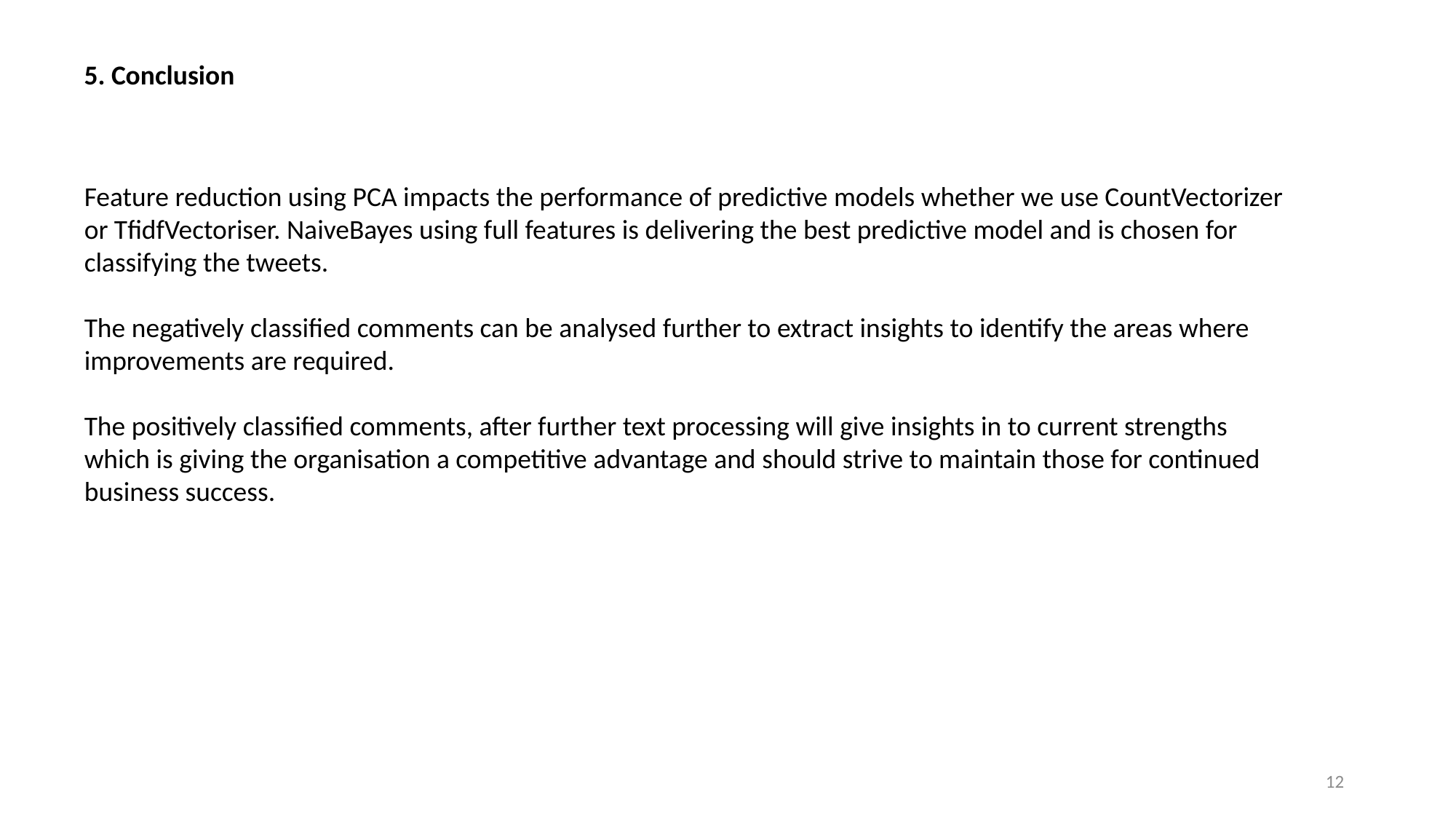

5. Conclusion
Feature reduction using PCA impacts the performance of predictive models whether we use CountVectorizer or TfidfVectoriser. NaiveBayes using full features is delivering the best predictive model and is chosen for classifying the tweets.

The negatively classified comments can be analysed further to extract insights to identify the areas where improvements are required.

The positively classified comments, after further text processing will give insights in to current strengths which is giving the organisation a competitive advantage and should strive to maintain those for continued business success.

12